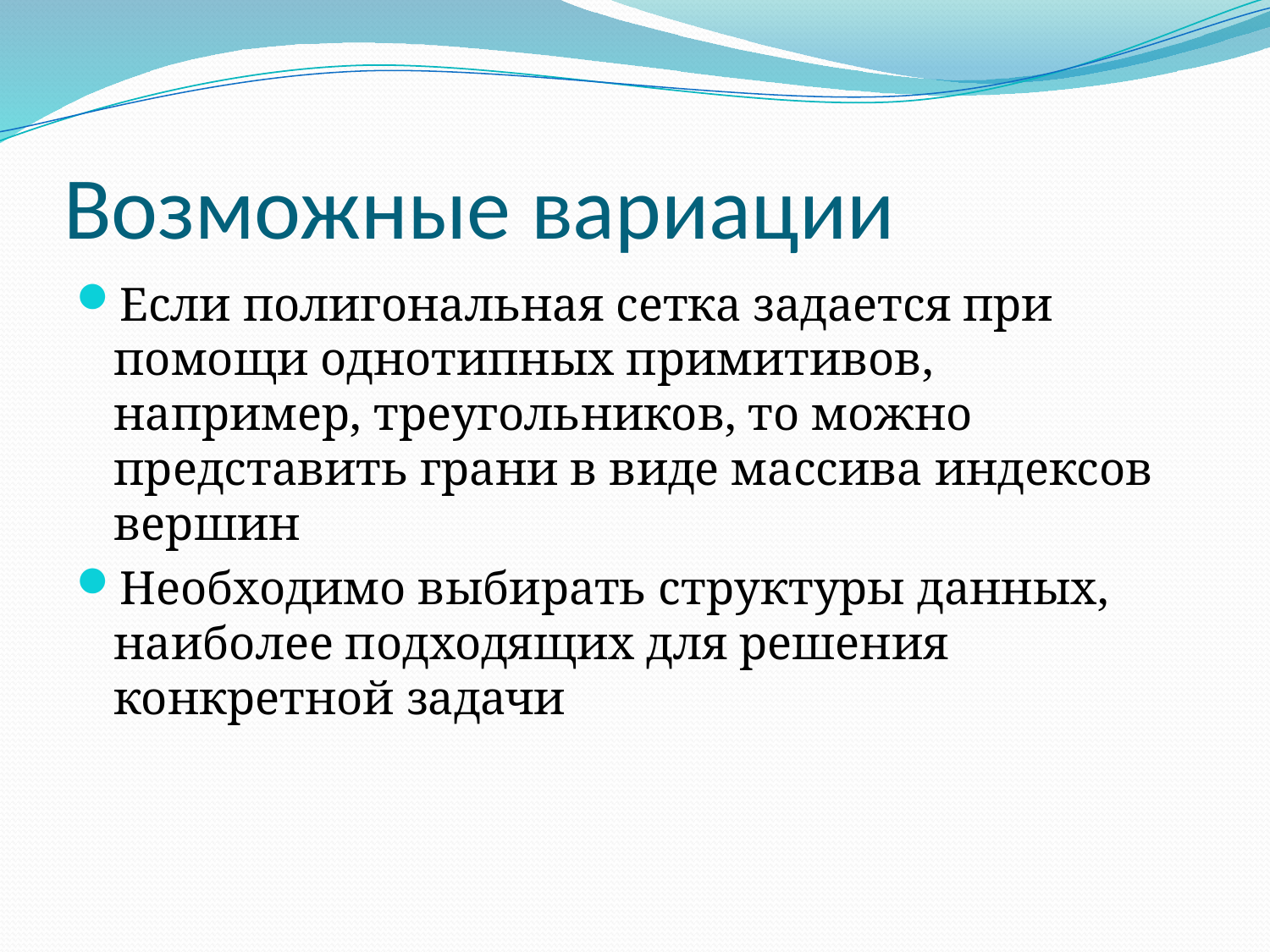

# Возможные вариации
Если полигональная сетка задается при помощи однотипных примитивов, например, треугольников, то можно представить грани в виде массива индексов вершин
Необходимо выбирать структуры данных, наиболее подходящих для решения конкретной задачи